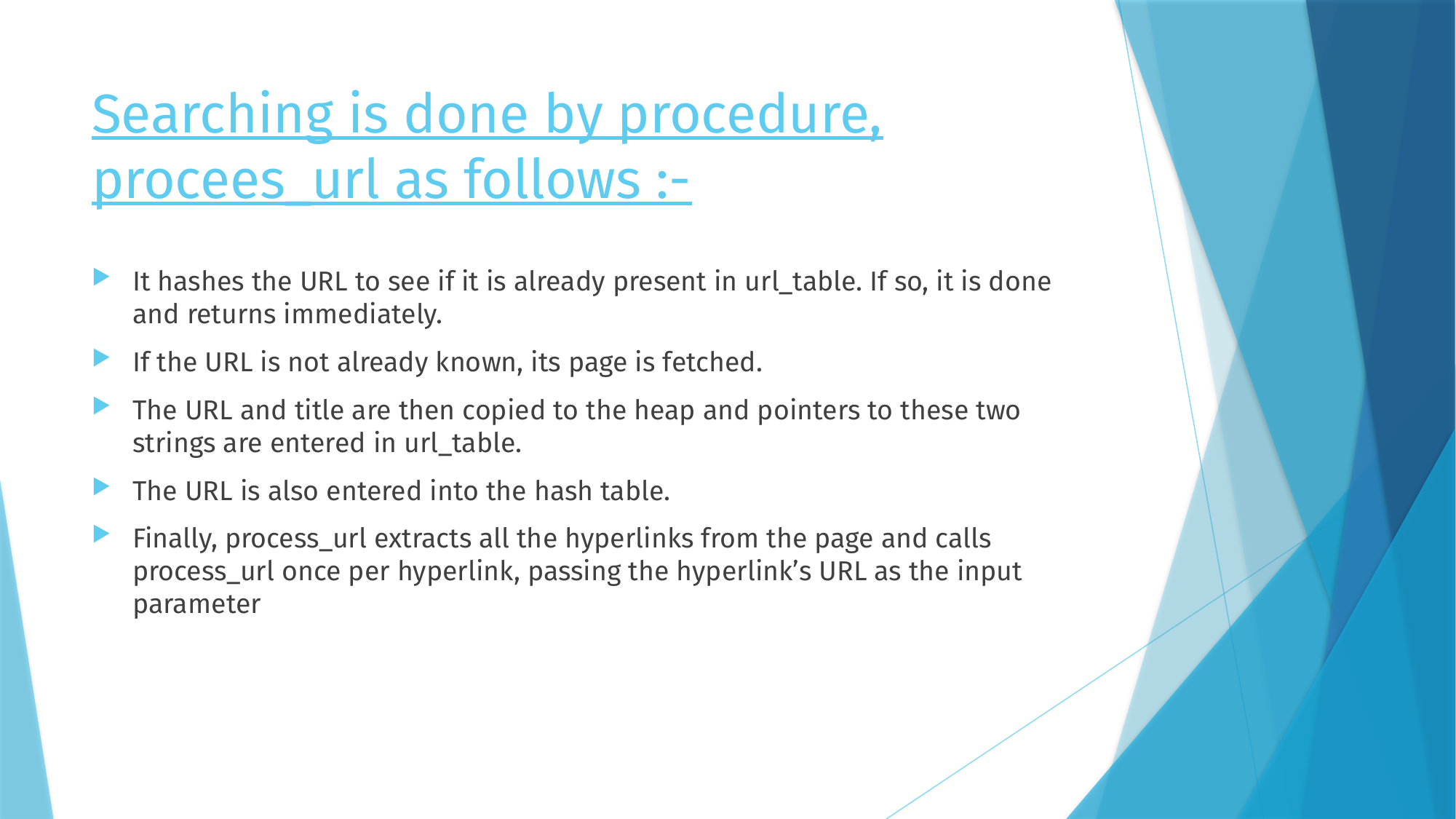

# Searching is done by procedure, procees_url as follows :-
It hashes the URL to see if it is already present in url_table. If so, it is done and returns immediately.
If the URL is not already known, its page is fetched.
The URL and title are then copied to the heap and pointers to these two strings are entered in url_table.
The URL is also entered into the hash table.
Finally, process_url extracts all the hyperlinks from the page and calls process_url once per hyperlink, passing the hyperlink’s URL as the input parameter